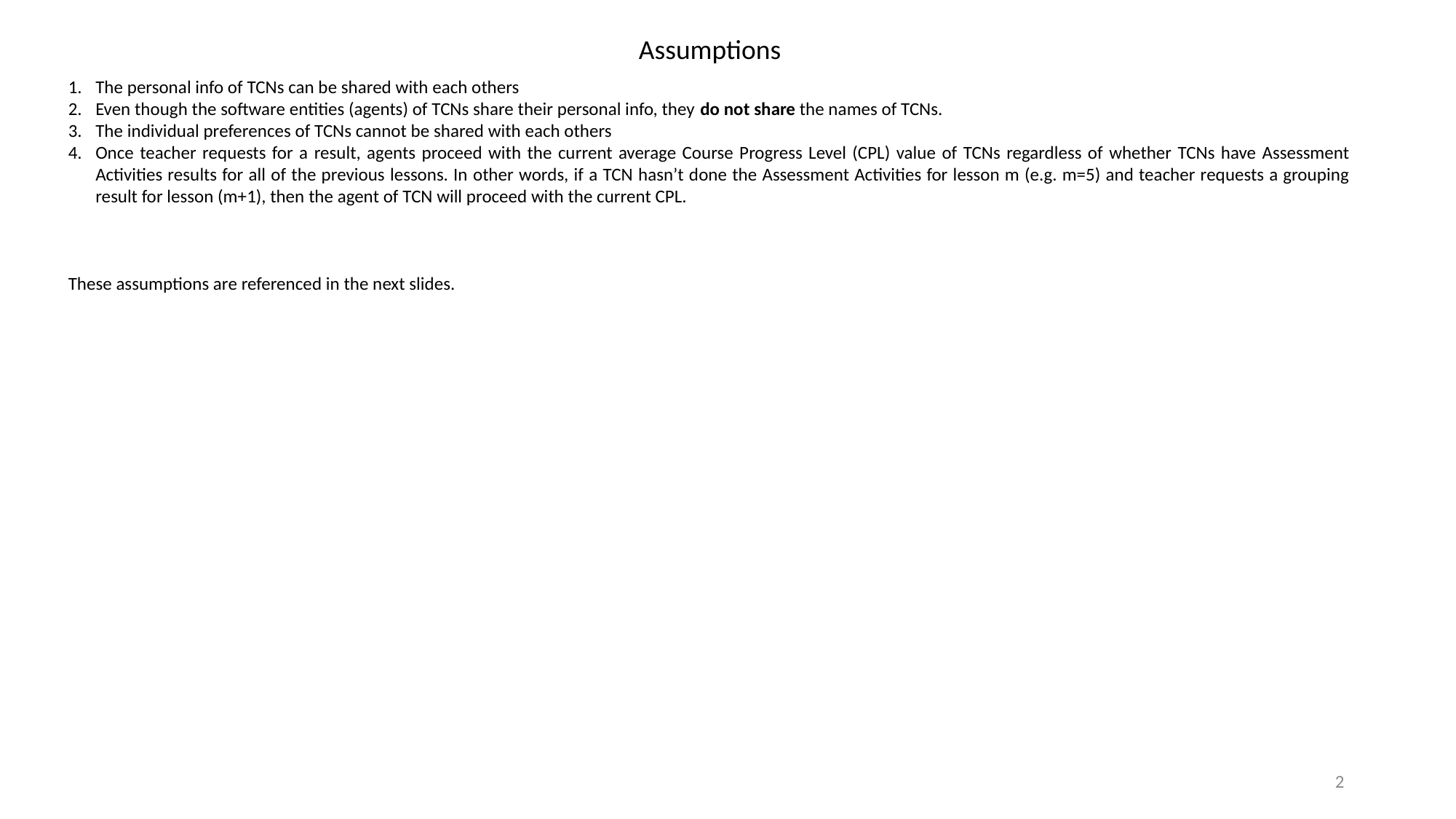

Assumptions
The personal info of TCNs can be shared with each others
Even though the software entities (agents) of TCNs share their personal info, they do not share the names of TCNs.
The individual preferences of TCNs cannot be shared with each others
Once teacher requests for a result, agents proceed with the current average Course Progress Level (CPL) value of TCNs regardless of whether TCNs have Assessment Activities results for all of the previous lessons. In other words, if a TCN hasn’t done the Assessment Activities for lesson m (e.g. m=5) and teacher requests a grouping result for lesson (m+1), then the agent of TCN will proceed with the current CPL.

These assumptions are referenced in the next slides.
2